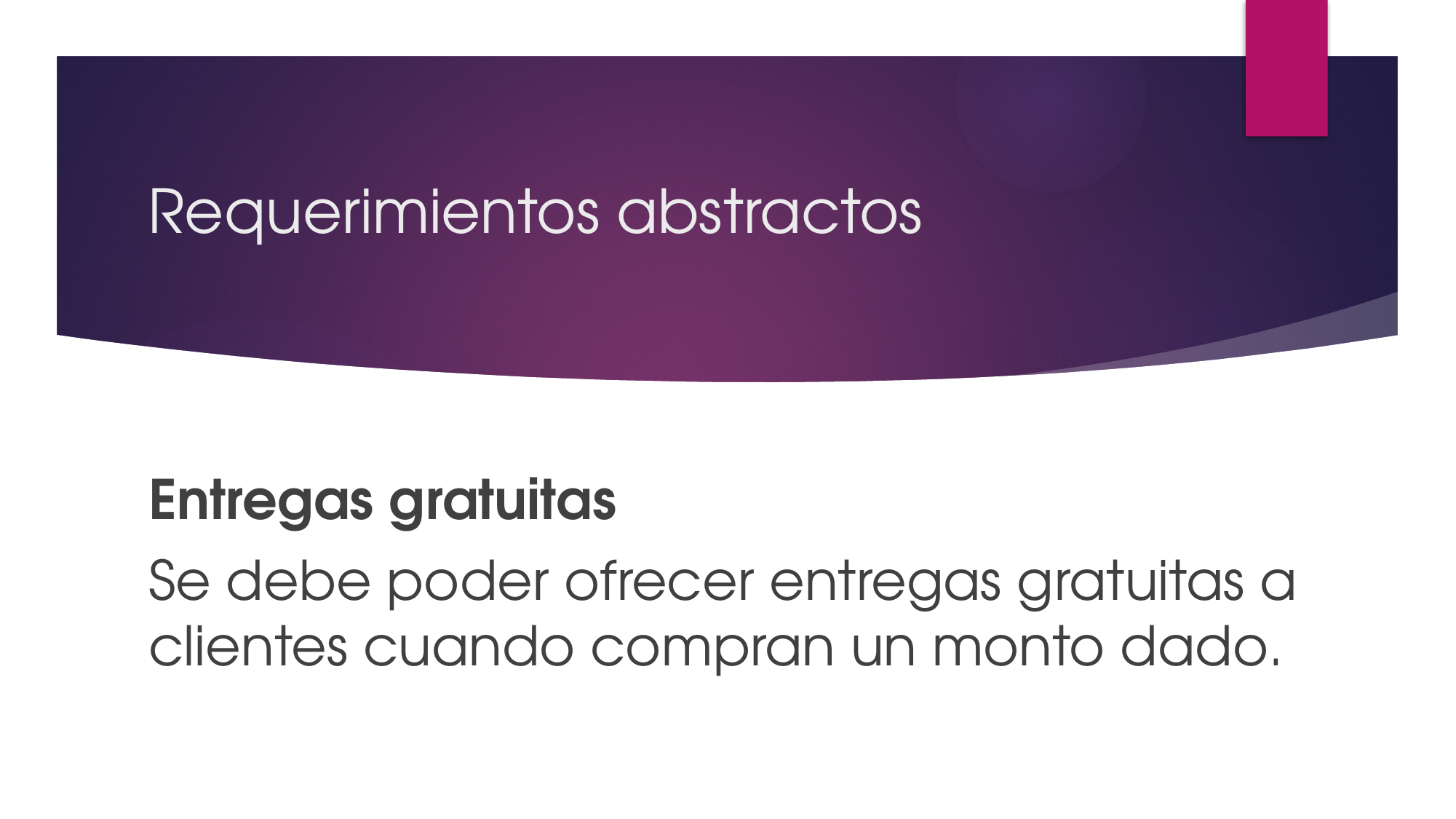

# Requerimientos abstractos
Entregas gratuitas
Se debe poder ofrecer entregas gratuitas a clientes cuando compran un monto dado.